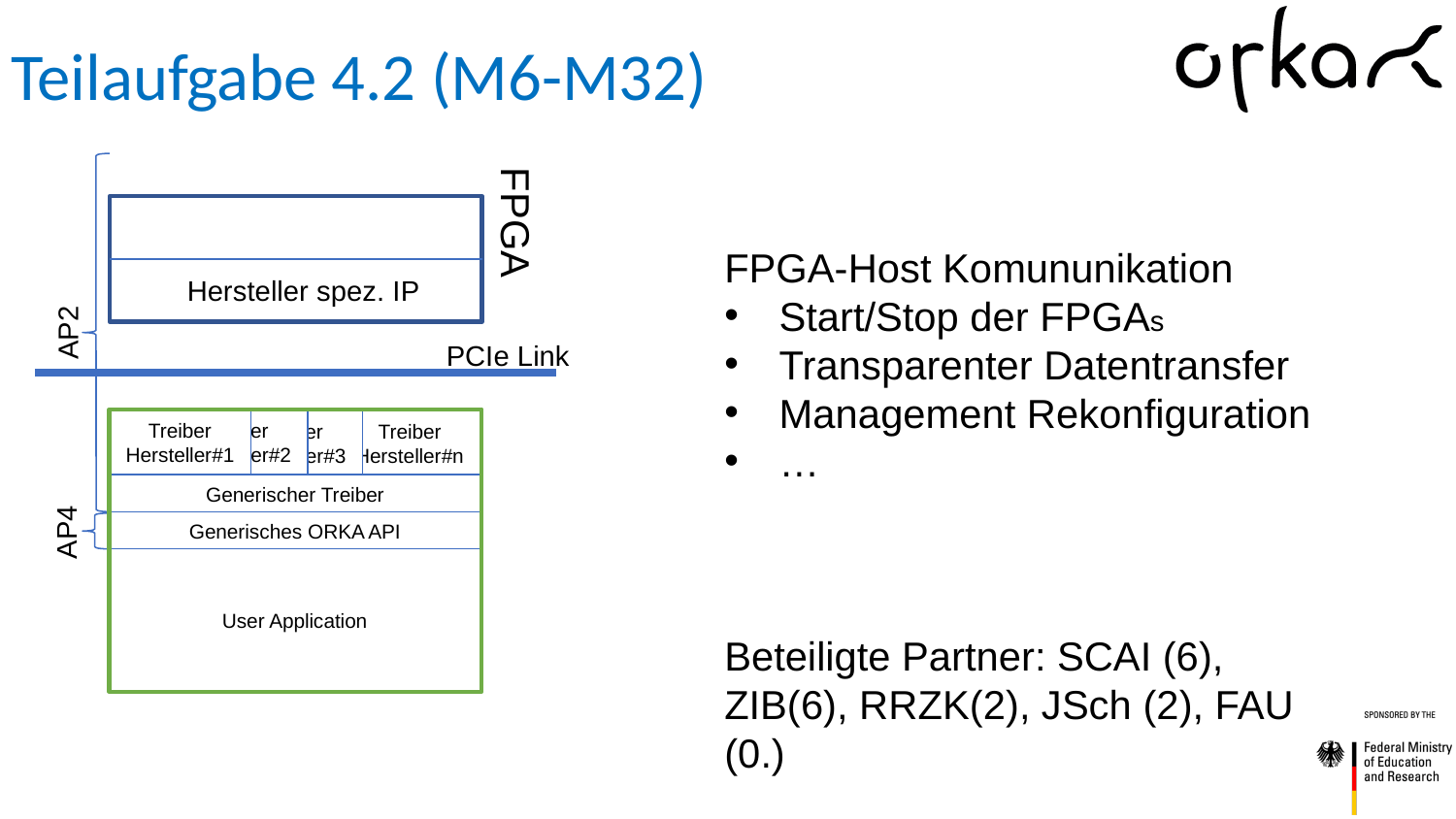

# Teilaufgabe 4.2 (M6-M32)

FPGA-Host Komununikation
Start/Stop der FPGAs
Transparenter Datentransfer
Management Rekonfiguration
…

Beteiligte Partner: SCAI (6), ZIB(6), RRZK(2), JSch (2), FAU (0.)

FPGA
Hersteller spez. IP
AP2
PCIe Link

Treiber Hersteller#1
Treiber Hersteller#2
Treiber Hersteller#3
Treiber Hersteller#n
Generischer Treiber
AP4
Generisches ORKA API

User Application